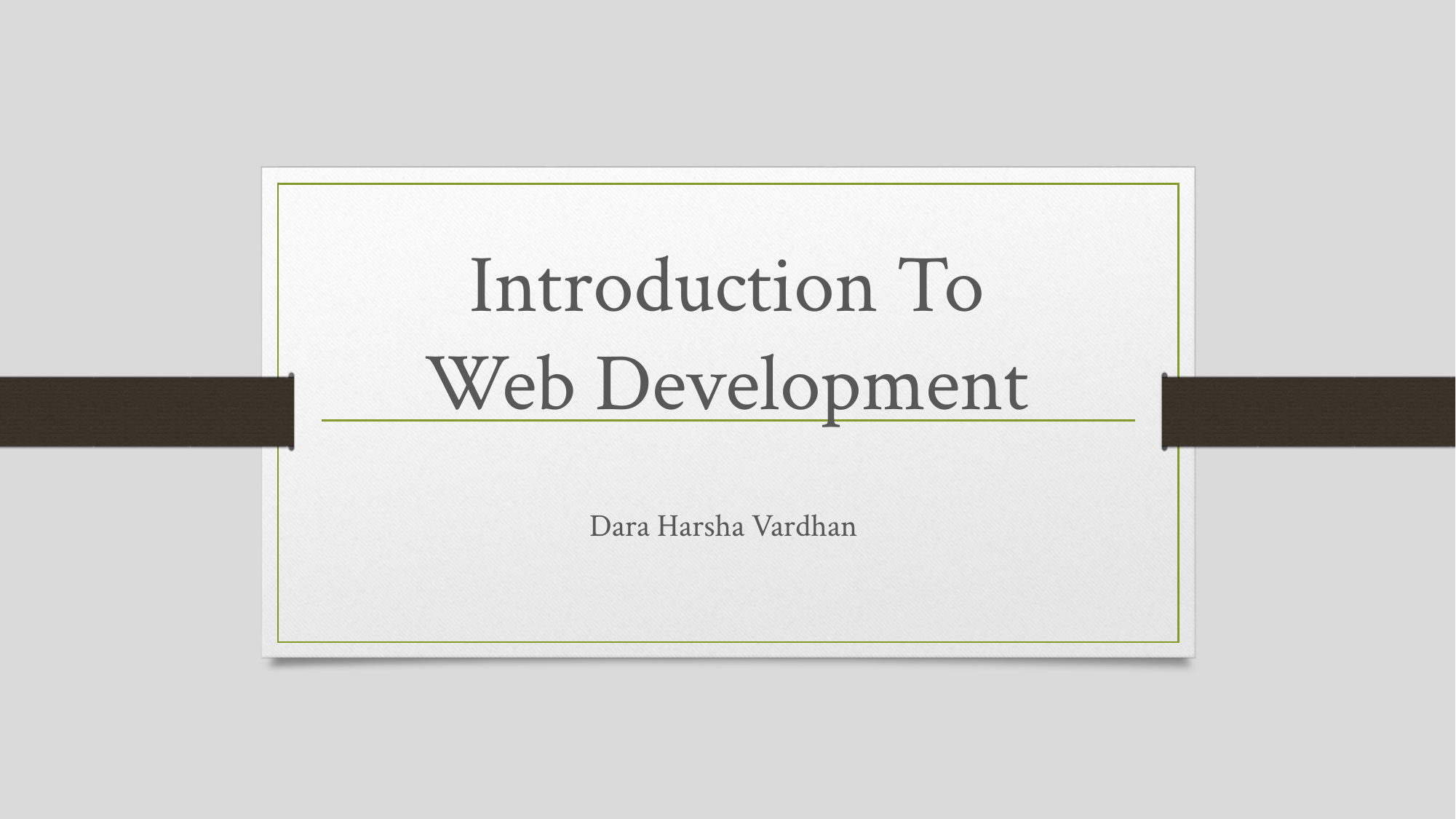

# Introduction To Web Development
Dara Harsha Vardhan